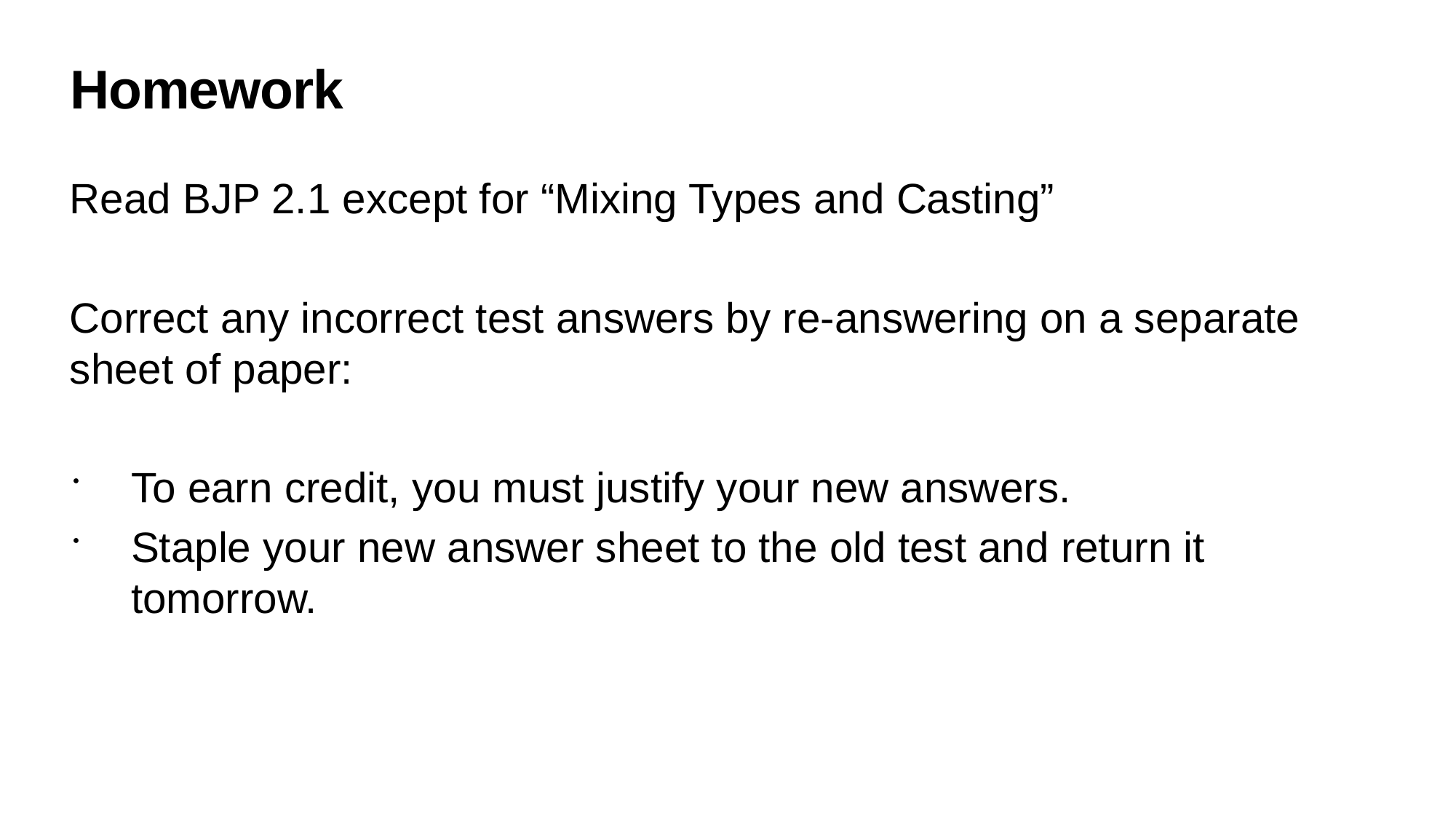

# Homework
Read BJP 2.1 except for “Mixing Types and Casting”

Correct any incorrect test answers by re-answering on a separate sheet of paper:

To earn credit, you must justify your new answers.
Staple your new answer sheet to the old test and return it tomorrow.